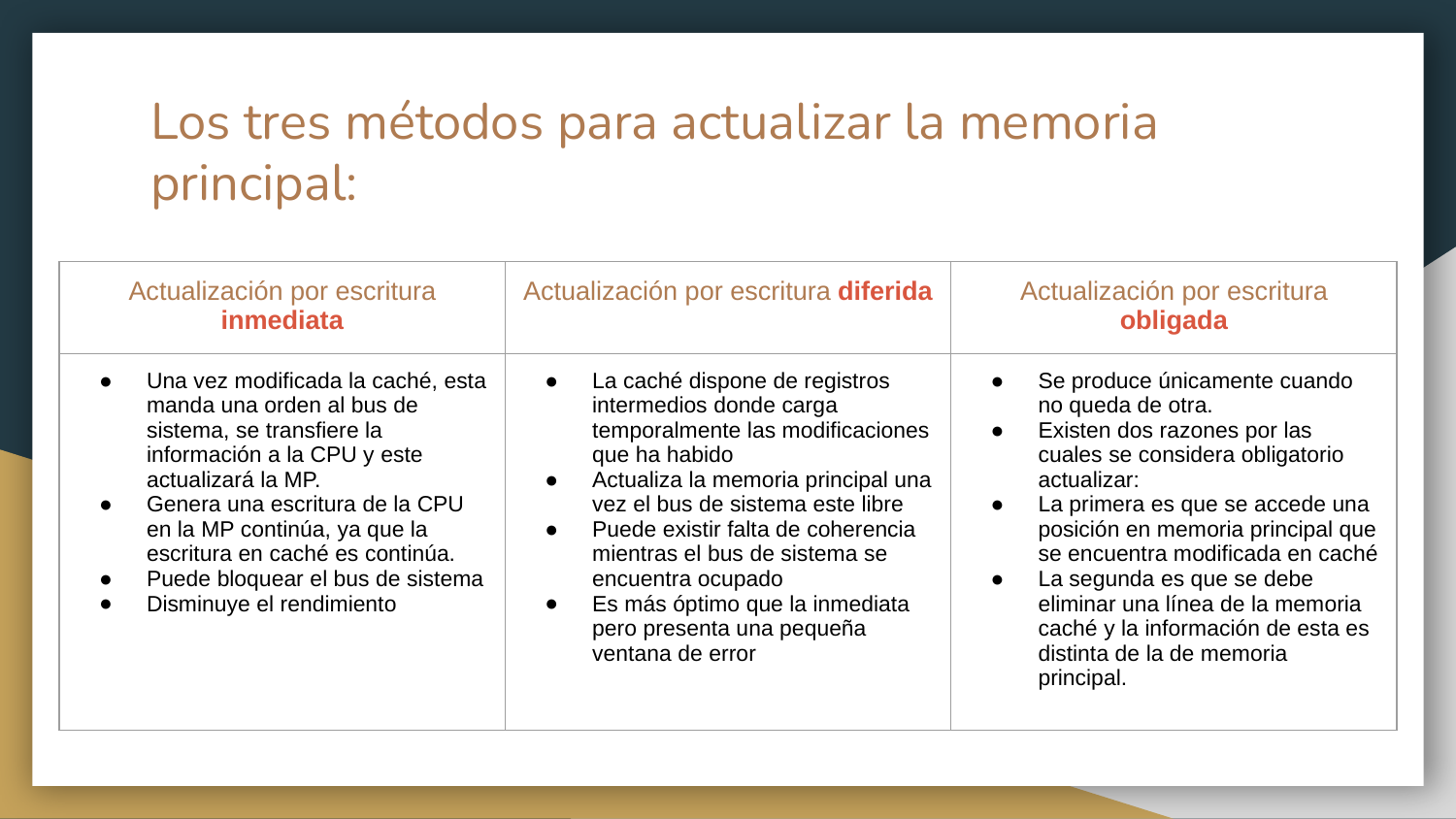

# Los tres métodos para actualizar la memoria principal:
| Actualización por escritura inmediata | Actualización por escritura diferida | Actualización por escritura obligada |
| --- | --- | --- |
| Una vez modificada la caché, esta manda una orden al bus de sistema, se transfiere la información a la CPU y este actualizará la MP. Genera una escritura de la CPU en la MP continúa, ya que la escritura en caché es continúa. Puede bloquear el bus de sistema Disminuye el rendimiento | La caché dispone de registros intermedios donde carga temporalmente las modificaciones que ha habido Actualiza la memoria principal una vez el bus de sistema este libre Puede existir falta de coherencia mientras el bus de sistema se encuentra ocupado Es más óptimo que la inmediata pero presenta una pequeña ventana de error | Se produce únicamente cuando no queda de otra. Existen dos razones por las cuales se considera obligatorio actualizar: La primera es que se accede una posición en memoria principal que se encuentra modificada en caché La segunda es que se debe eliminar una línea de la memoria caché y la información de esta es distinta de la de memoria principal. |